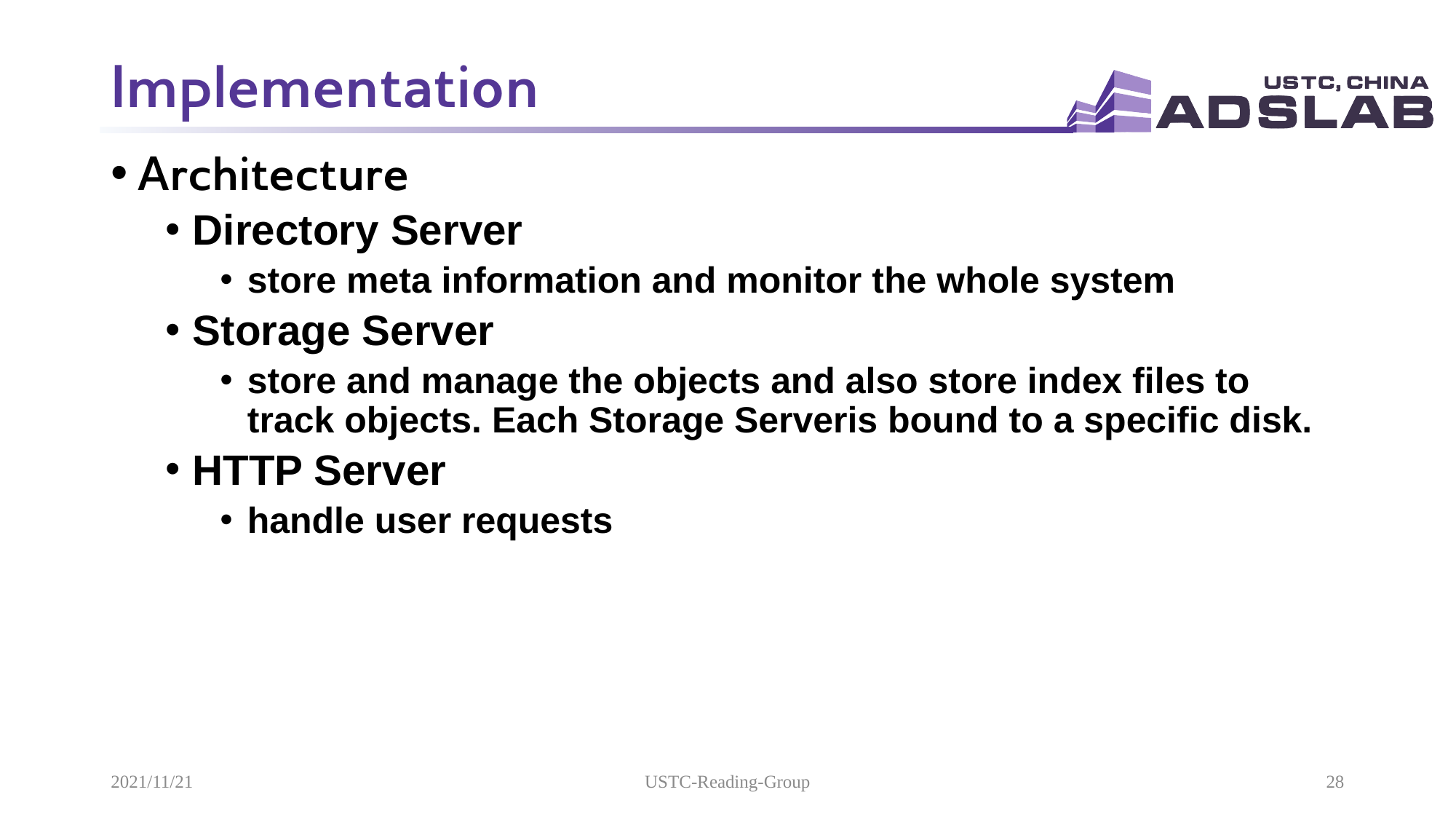

# Implementation
Architecture
Directory Server
store meta information and monitor the whole system
Storage Server
store and manage the objects and also store index files to track objects. Each Storage Serveris bound to a specific disk.
HTTP Server
handle user requests
2021/11/21
USTC-Reading-Group
28